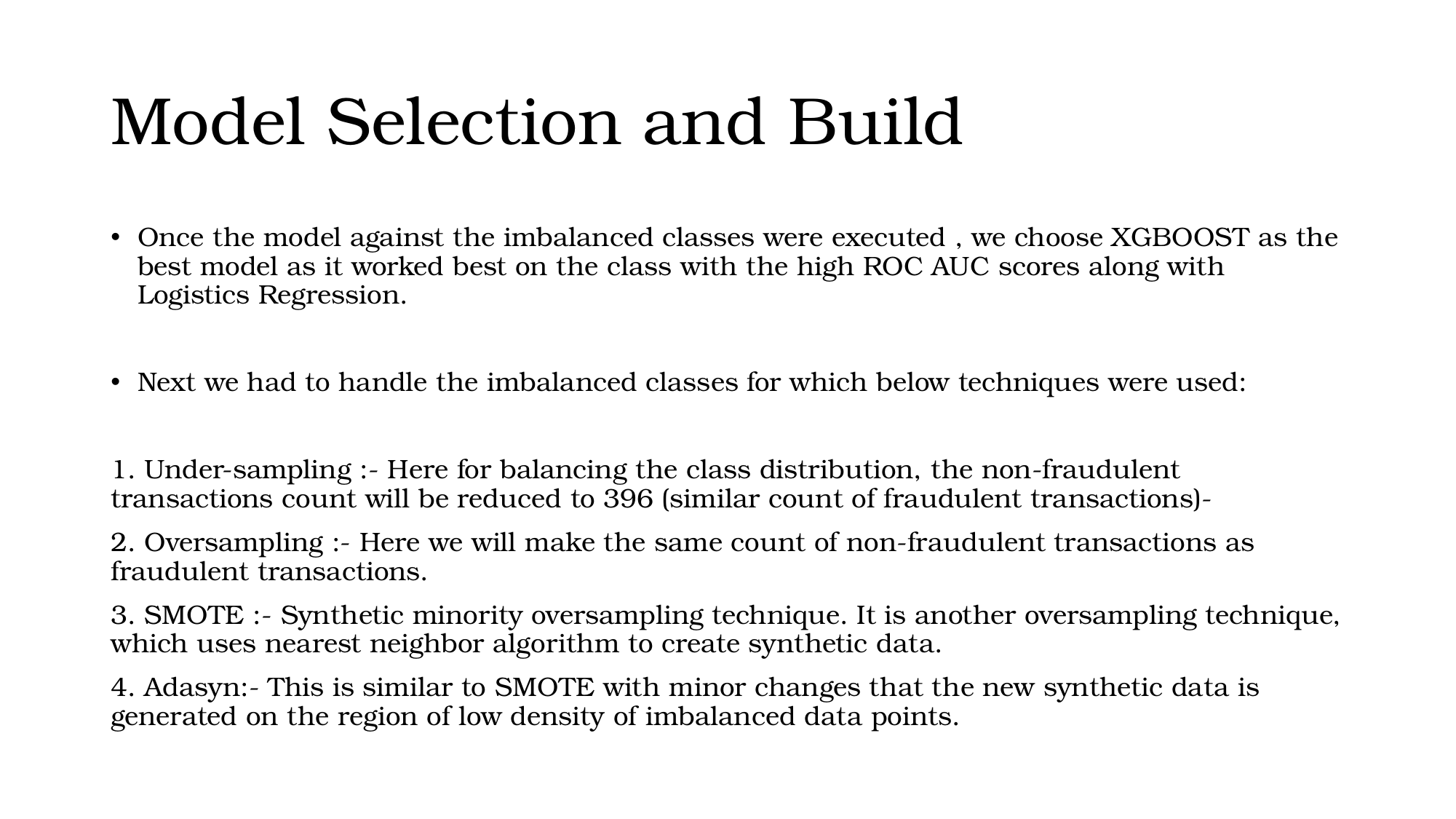

# Model Selection and Build
Once the model against the imbalanced classes were executed , we choose XGBOOST as the best model as it worked best on the class with the high ROC AUC scores along with Logistics Regression.

Next we had to handle the imbalanced classes for which below techniques were used:

1. Under-sampling :- Here for balancing the class distribution, the non-fraudulent transactions count will be reduced to 396 (similar count of fraudulent transactions)-
2. Oversampling :- Here we will make the same count of non-fraudulent transactions as fraudulent transactions.
3. SMOTE :- Synthetic minority oversampling technique. It is another oversampling technique, which uses nearest neighbor algorithm to create synthetic data.
4. Adasyn:- This is similar to SMOTE with minor changes that the new synthetic data is generated on the region of low density of imbalanced data points.